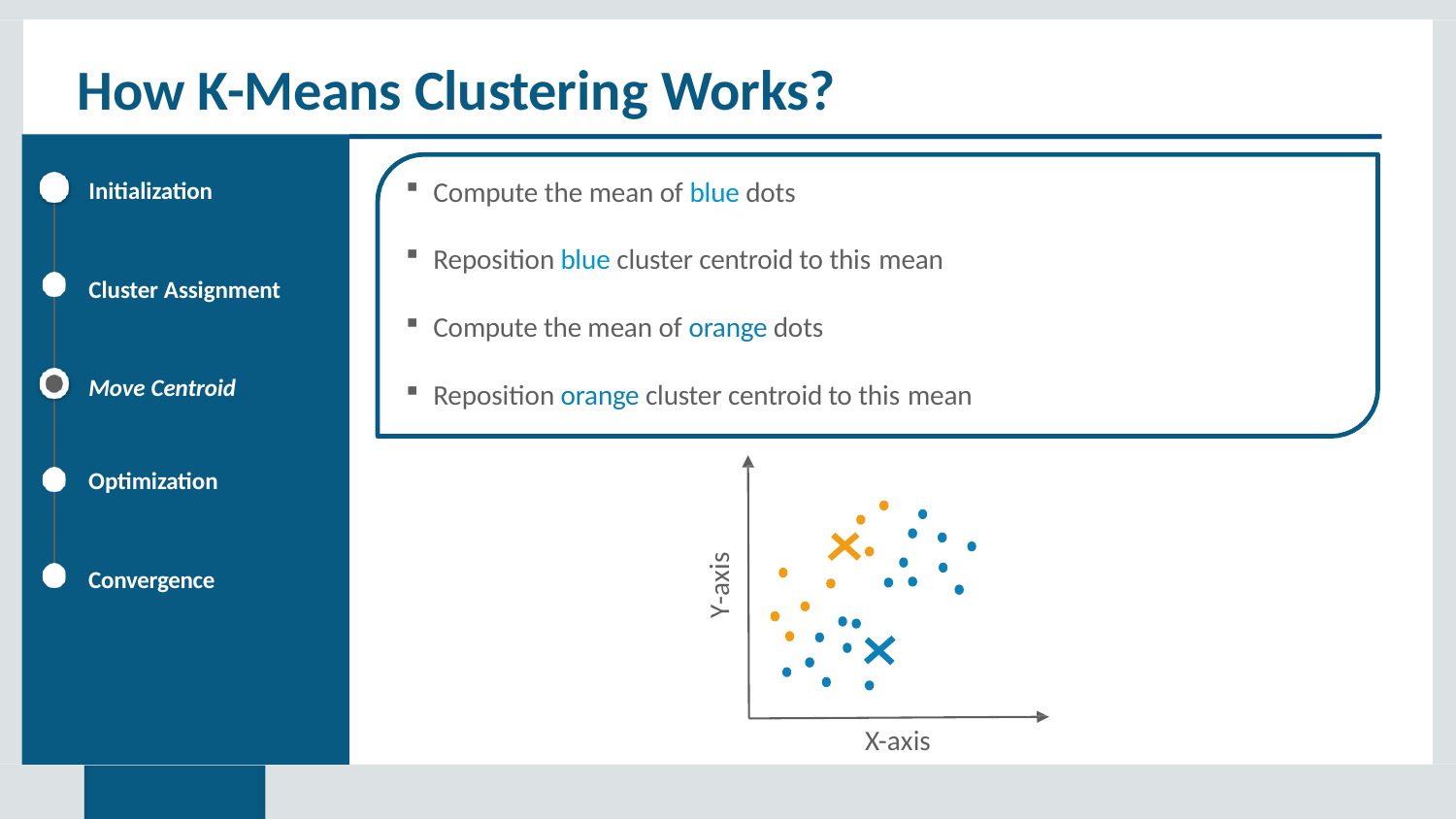

# How K-Means Clustering Works?

Compute the mean of blue dots

Initialization

Reposition blue cluster centroid to this mean
Cluster Assignment
Compute the mean of orange dots

Move Centroid

Reposition orange cluster centroid to this mean

Optimization

Convergence

Y-axis

X-axis